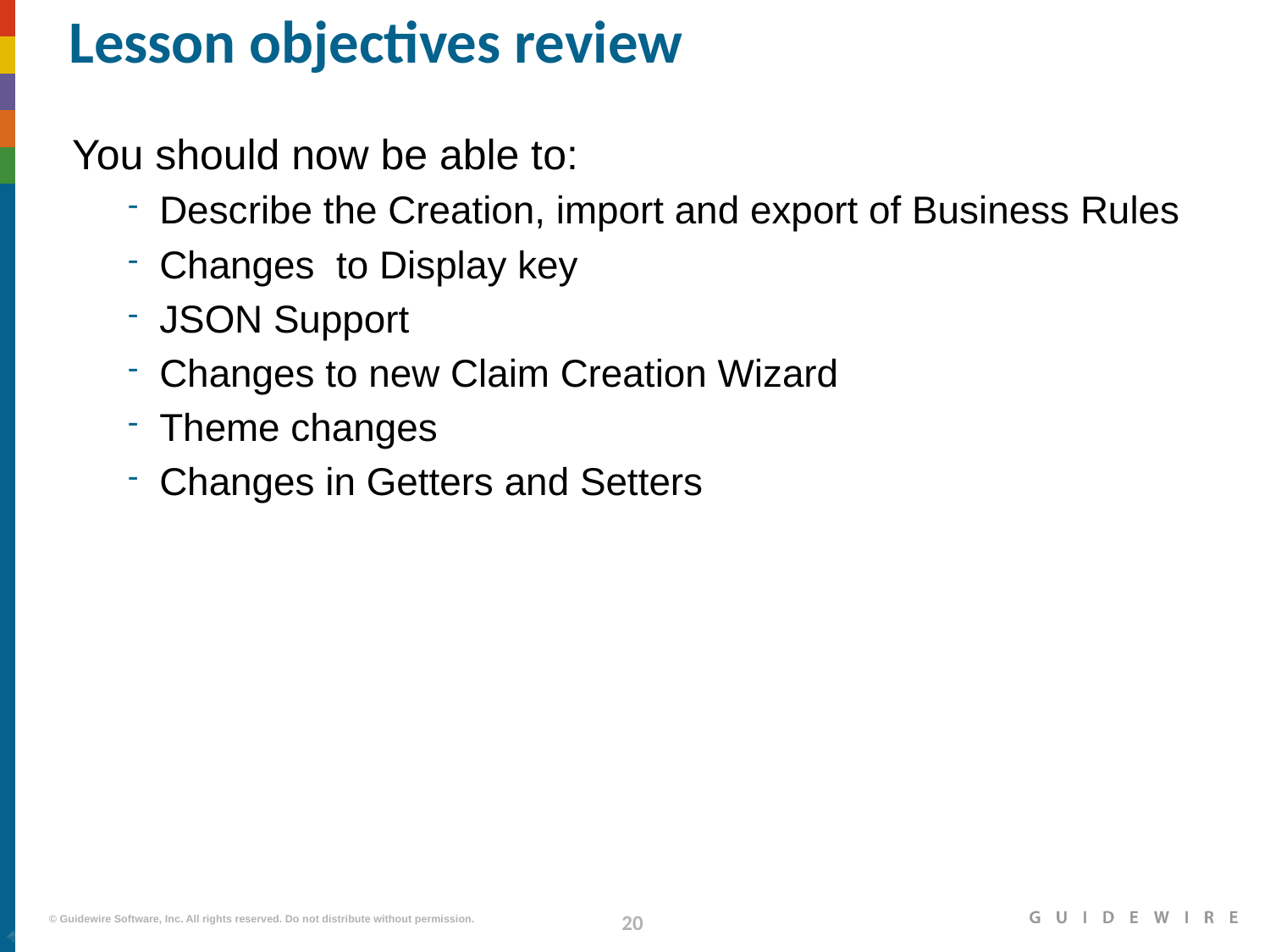

# Lesson objectives review
You should now be able to:
Describe the Creation, import and export of Business Rules
Changes  to Display key
JSON Support
Changes to new Claim Creation Wizard
Theme changes
Changes in Getters and Setters